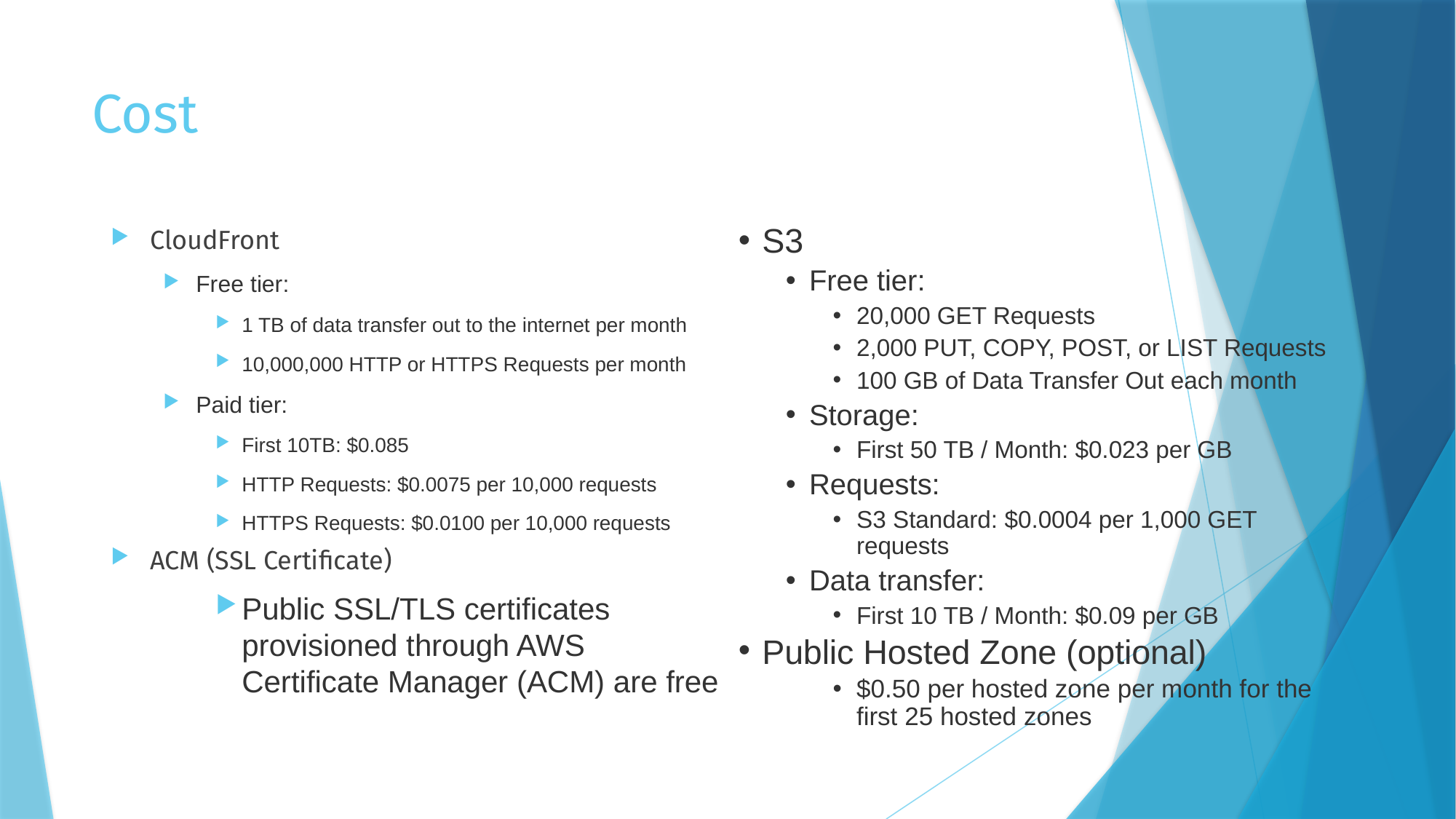

# Cost
CloudFront
Free tier:
1 TB of data transfer out to the internet per month
10,000,000 HTTP or HTTPS Requests per month
Paid tier:
First 10TB: $0.085
HTTP Requests: $0.0075 per 10,000 requests
HTTPS Requests: $0.0100 per 10,000 requests
ACM (SSL Certificate)
Public SSL/TLS certificates provisioned through AWS Certificate Manager (ACM) are free

S3
Free tier:
20,000 GET Requests
2,000 PUT, COPY, POST, or LIST Requests
100 GB of Data Transfer Out each month
Storage:
First 50 TB / Month: $0.023 per GB
Requests:
S3 Standard: $0.0004 per 1,000 GET requests
Data transfer:
First 10 TB / Month: $0.09 per GB
Public Hosted Zone (optional)
$0.50 per hosted zone per month for the first 25 hosted zones